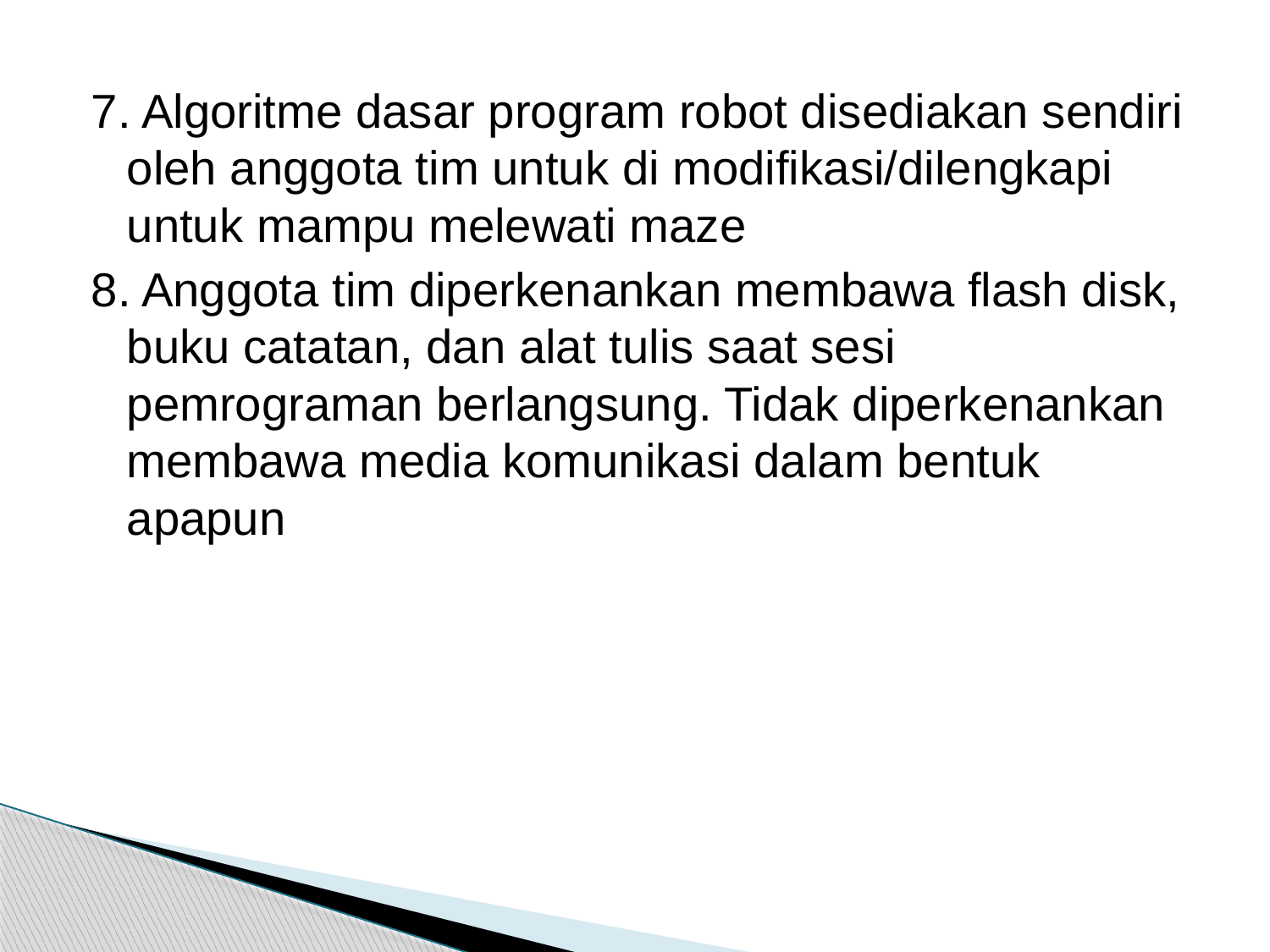

7. Algoritme dasar program robot disediakan sendiri oleh anggota tim untuk di modifikasi/dilengkapi untuk mampu melewati maze
8. Anggota tim diperkenankan membawa flash disk, buku catatan, dan alat tulis saat sesi pemrograman berlangsung. Tidak diperkenankan membawa media komunikasi dalam bentuk apapun